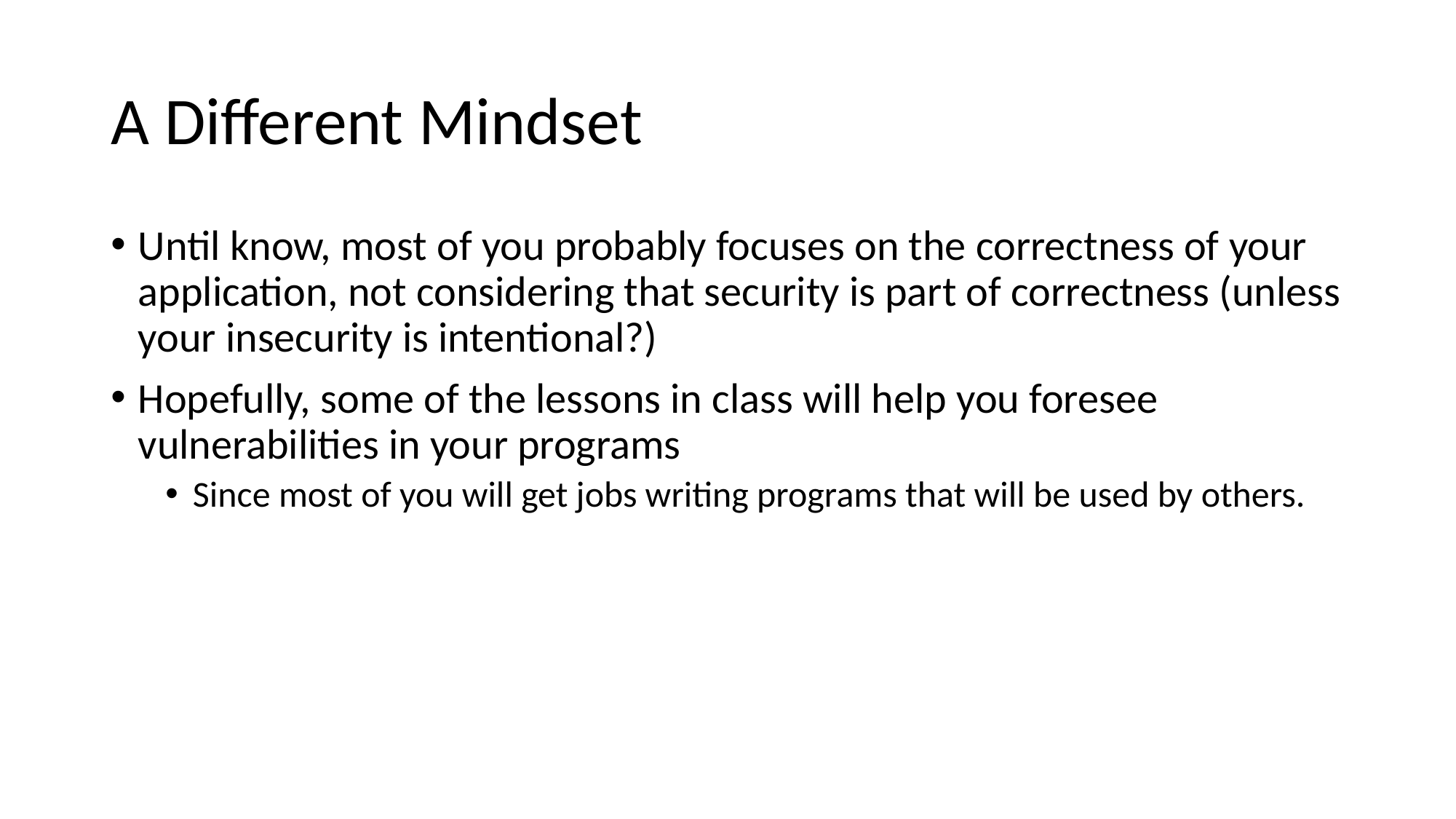

# A Different Mindset
Until know, most of you probably focuses on the correctness of your application, not considering that security is part of correctness (unless your insecurity is intentional?)
Hopefully, some of the lessons in class will help you foresee vulnerabilities in your programs
Since most of you will get jobs writing programs that will be used by others.